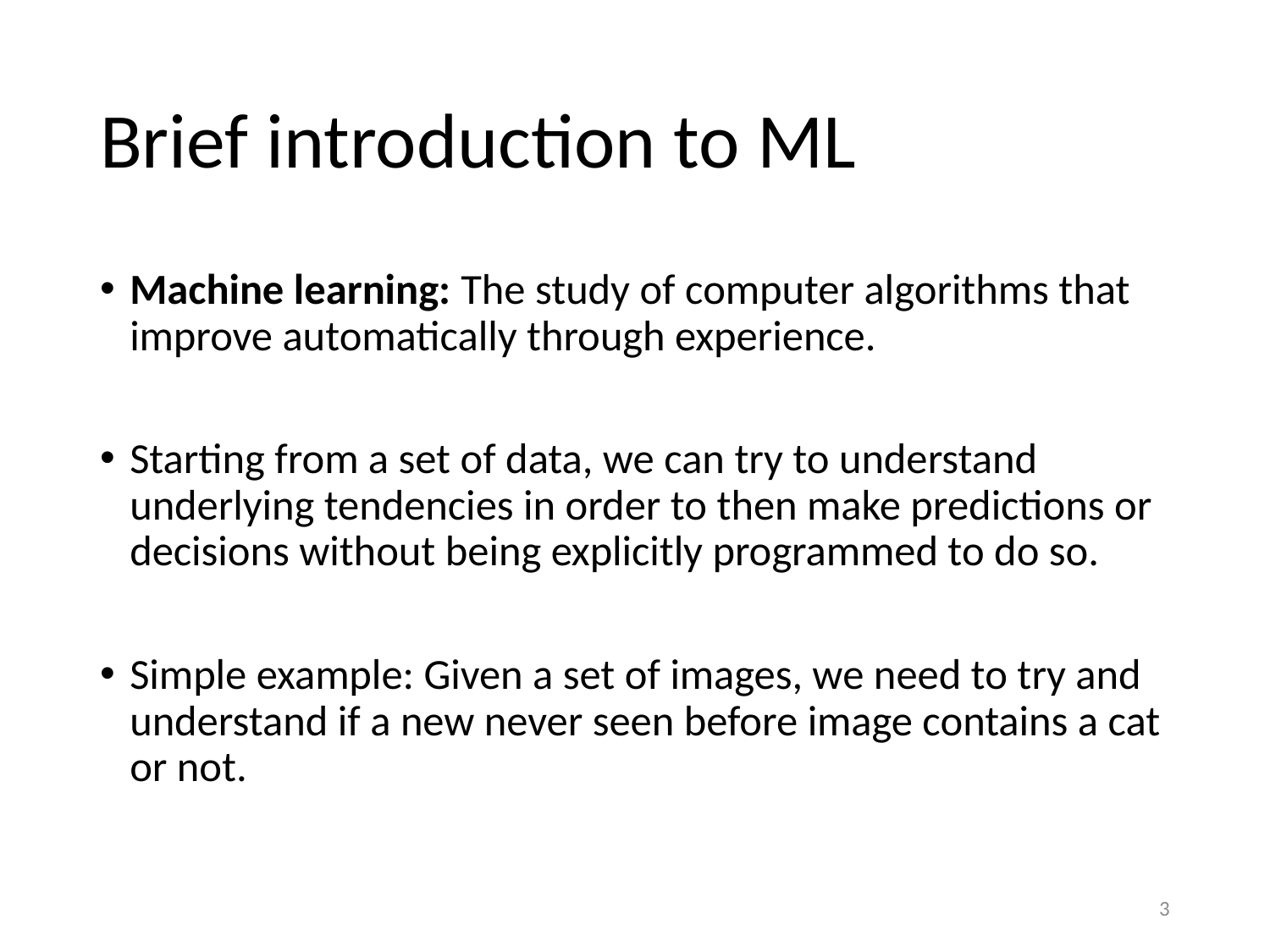

# Brief introduction to ML

Machine learning: The study of computer algorithms that improve automatically through experience.

Starting from a set of data, we can try to understand underlying tendencies in order to then make predictions or decisions without being explicitly programmed to do so.

Simple example: Given a set of images, we need to try and understand if a new never seen before image contains a cat or not.
3